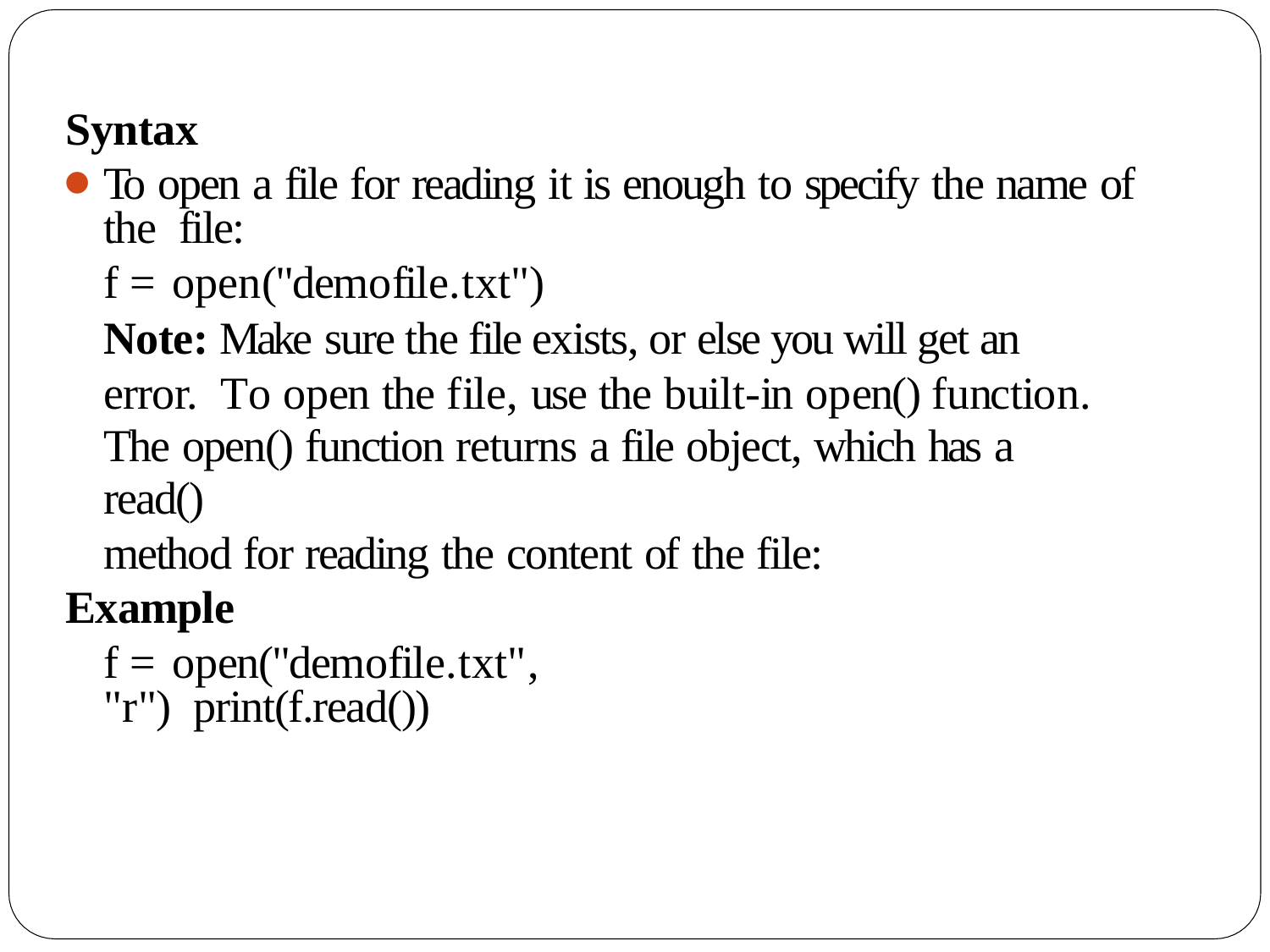

Syntax
To open a file for reading it is enough to specify the name of the  file:
f = open("demofile.txt")
Note: Make sure the file exists, or else you will get an error.  To open the file, use the built-in open() function.
The open() function returns a file object, which has a read()
method for reading the content of the file:
Example
f = open("demofile.txt", "r")  print(f.read())